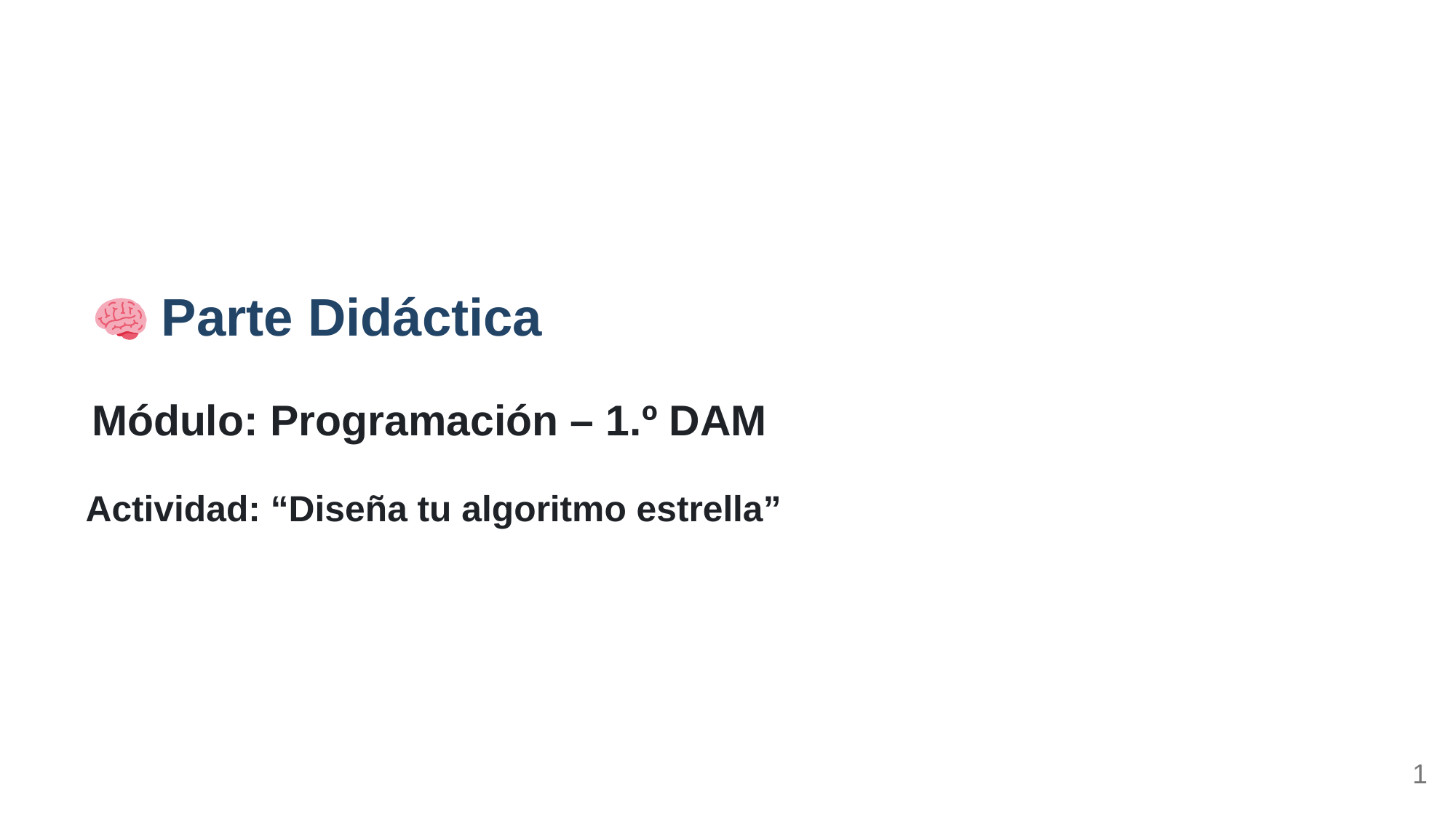

Parte Didáctica

Módulo: Programación – 1.º DAM
Actividad: “Diseña tu algoritmo estrella”
1